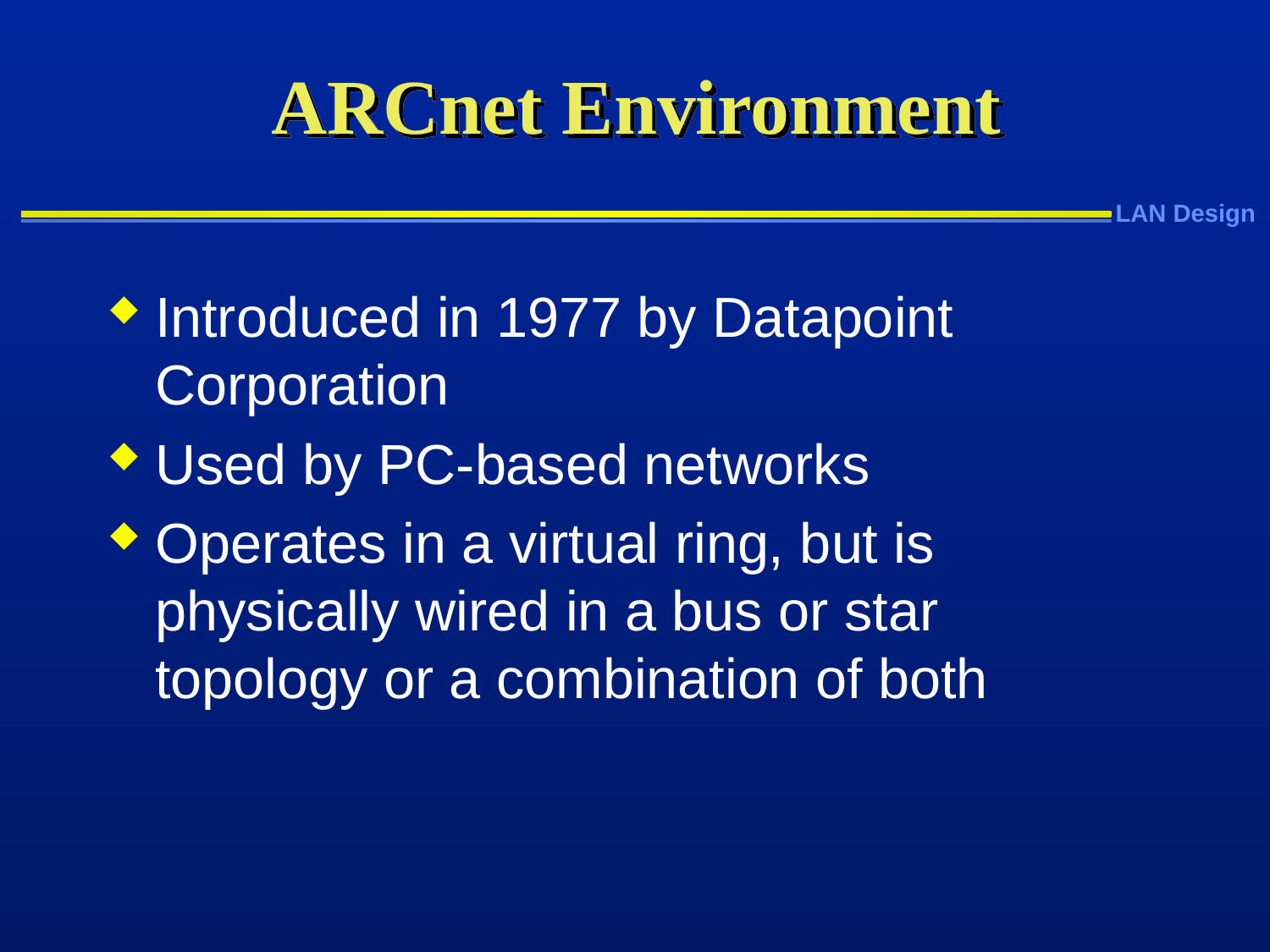

# ARCnet Environment
Introduced in 1977 by Datapoint Corporation
Used by PC-based networks
Operates in a virtual ring, but is physically wired in a bus or star topology or a combination of both